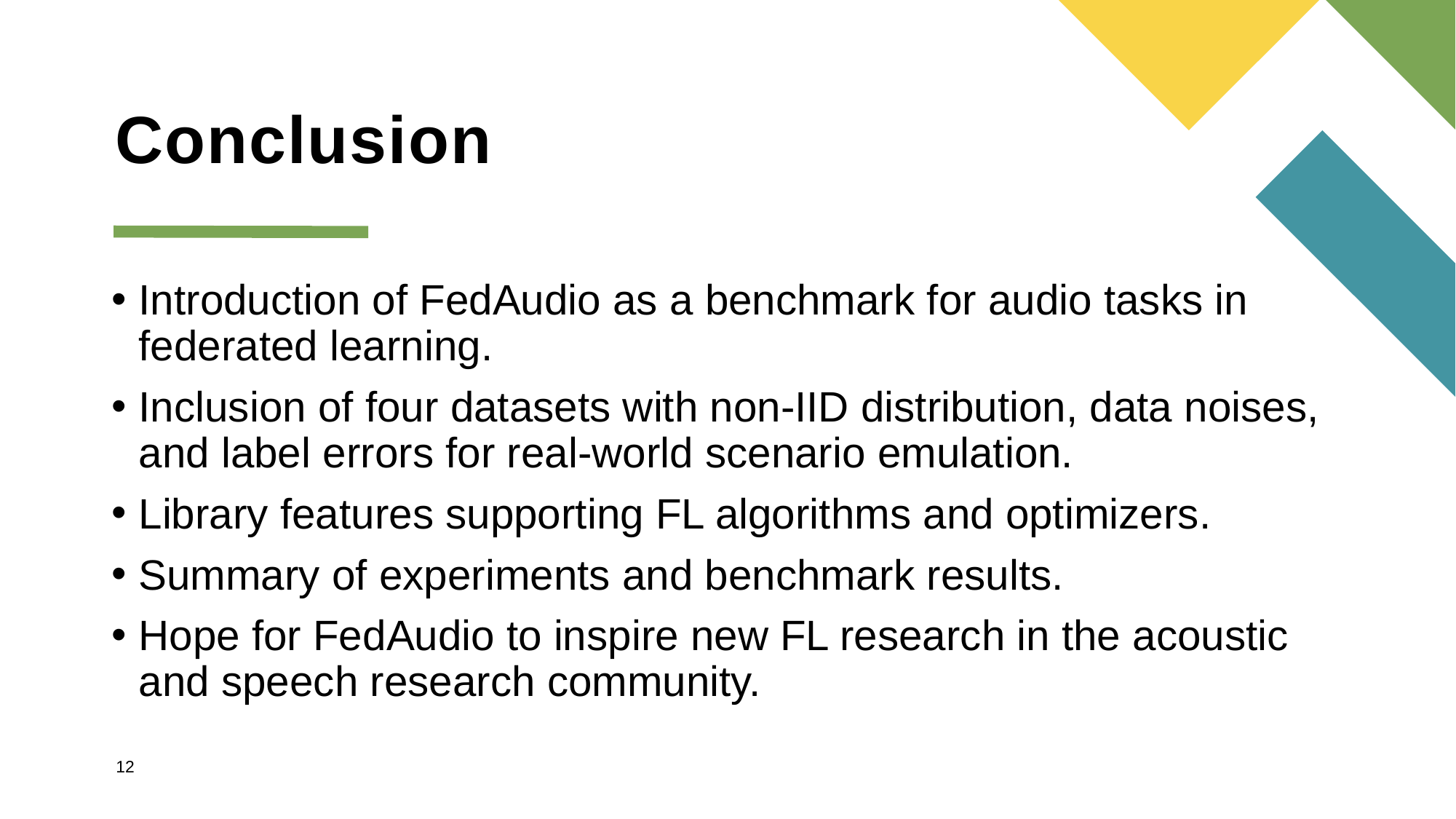

# Conclusion
Introduction of FedAudio as a benchmark for audio tasks in federated learning.
Inclusion of four datasets with non-IID distribution, data noises, and label errors for real-world scenario emulation.
Library features supporting FL algorithms and optimizers.
Summary of experiments and benchmark results.
Hope for FedAudio to inspire new FL research in the acoustic and speech research community.
12